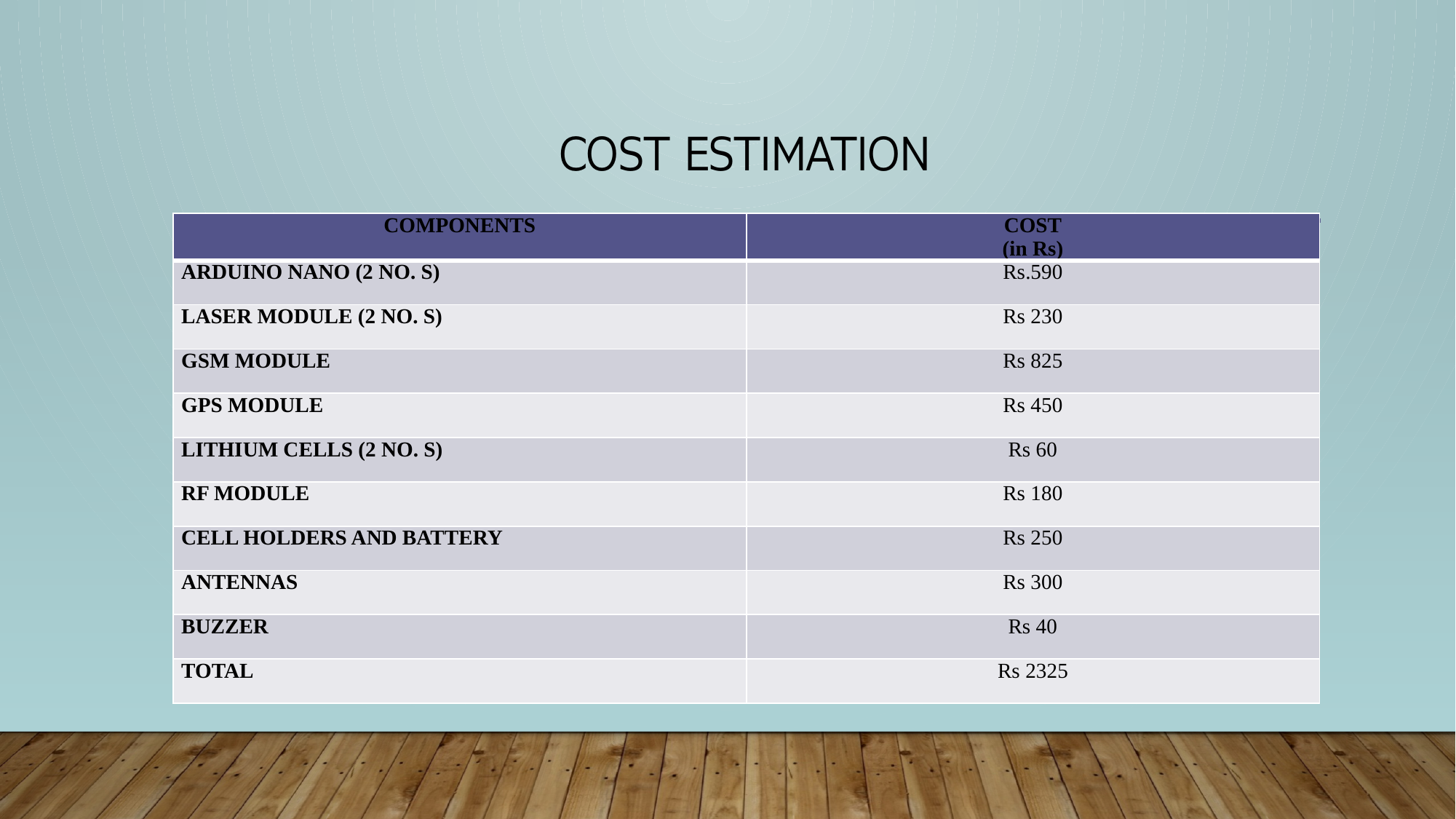

# COST ESTIMATION
| COMPONENTS | COST (in Rs) |
| --- | --- |
| ARDUINO NANO (2 NO. S) | Rs.590 |
| LASER MODULE (2 NO. S) | Rs 230 |
| GSM MODULE | Rs 825 |
| GPS MODULE | Rs 450 |
| LITHIUM CELLS (2 NO. S) | Rs 60 |
| RF MODULE | Rs 180 |
| CELL HOLDERS AND BATTERY | Rs 250 |
| ANTENNAS | Rs 300 |
| BUZZER | Rs 40 |
| TOTAL | Rs 2325 |